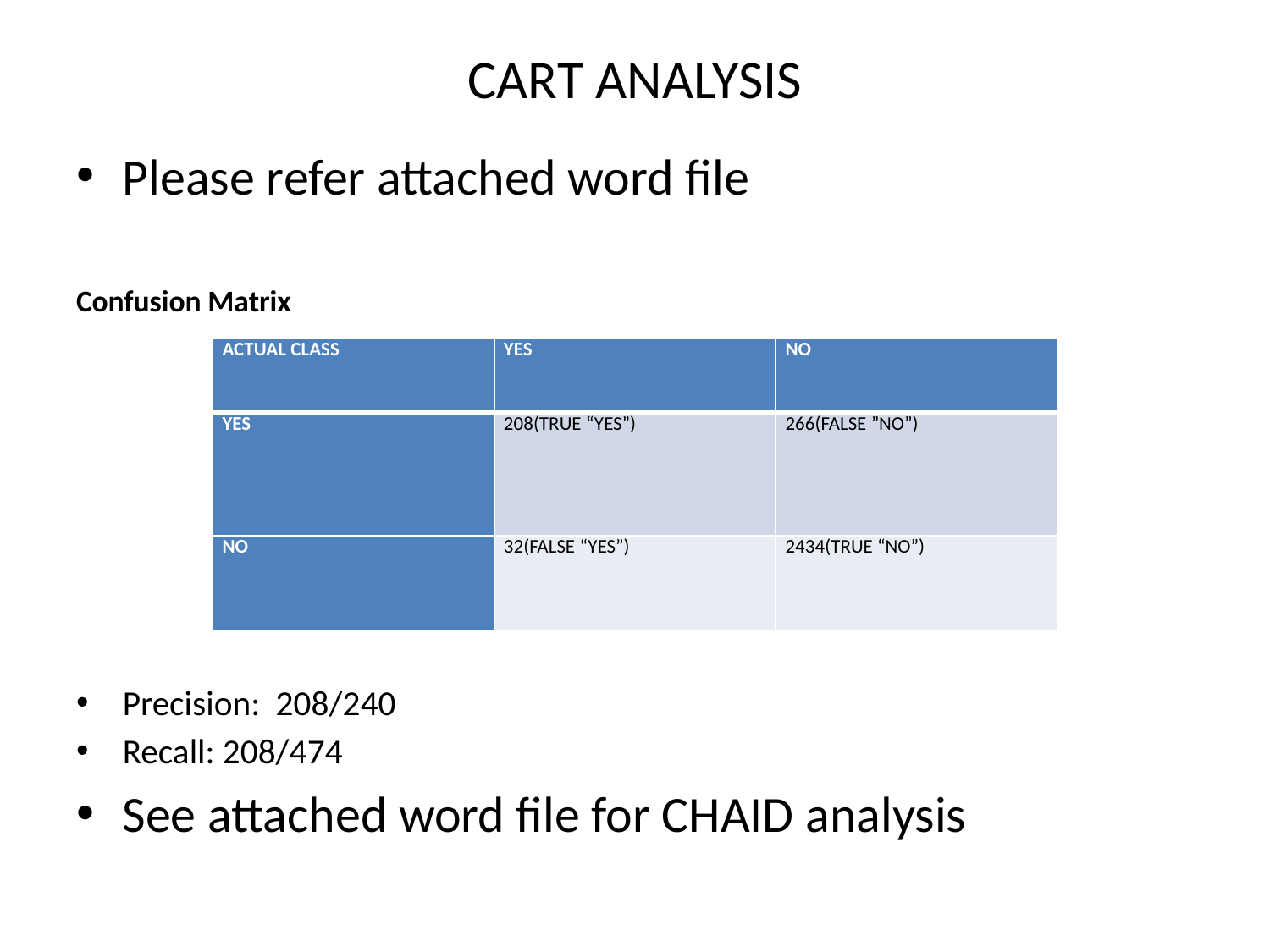

# CART ANALYSIS
Please refer attached word file

Confusion Matrix

Precision:  208/240
Recall: 208/474
See attached word file for CHAID analysis
| ACTUAL CLASS | YES | NO |
| --- | --- | --- |
| YES | 208(TRUE “YES”) | 266(FALSE ”NO”) |
| NO | 32(FALSE “YES”) | 2434(TRUE “NO”) |